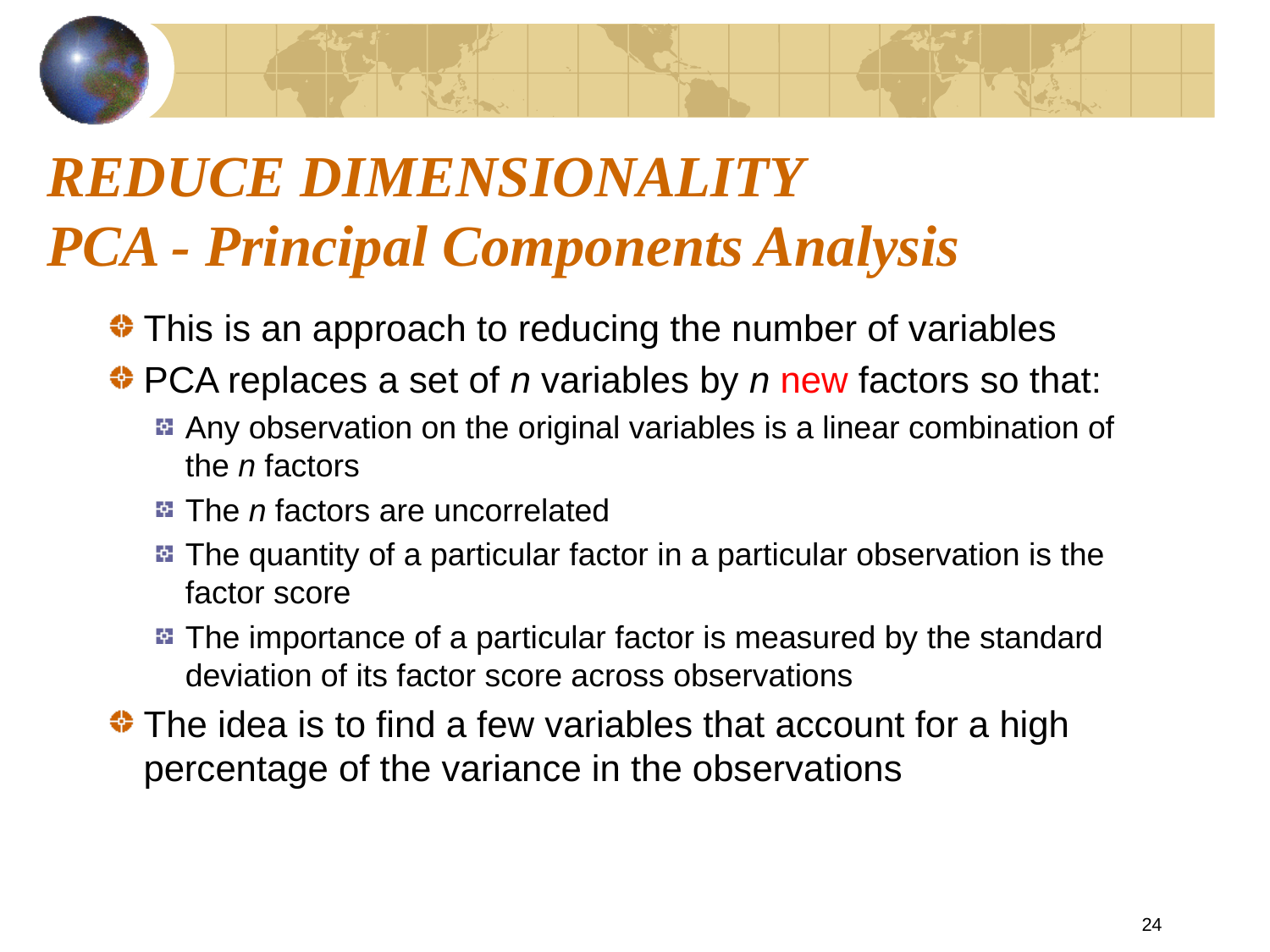

# REDUCE DIMENSIONALITY PCA - Principal Components Analysis
This is an approach to reducing the number of variables
PCA replaces a set of n variables by n new factors so that:
Any observation on the original variables is a linear combination of the n factors
The n factors are uncorrelated
The quantity of a particular factor in a particular observation is the factor score
The importance of a particular factor is measured by the standard deviation of its factor score across observations
The idea is to find a few variables that account for a high percentage of the variance in the observations

24